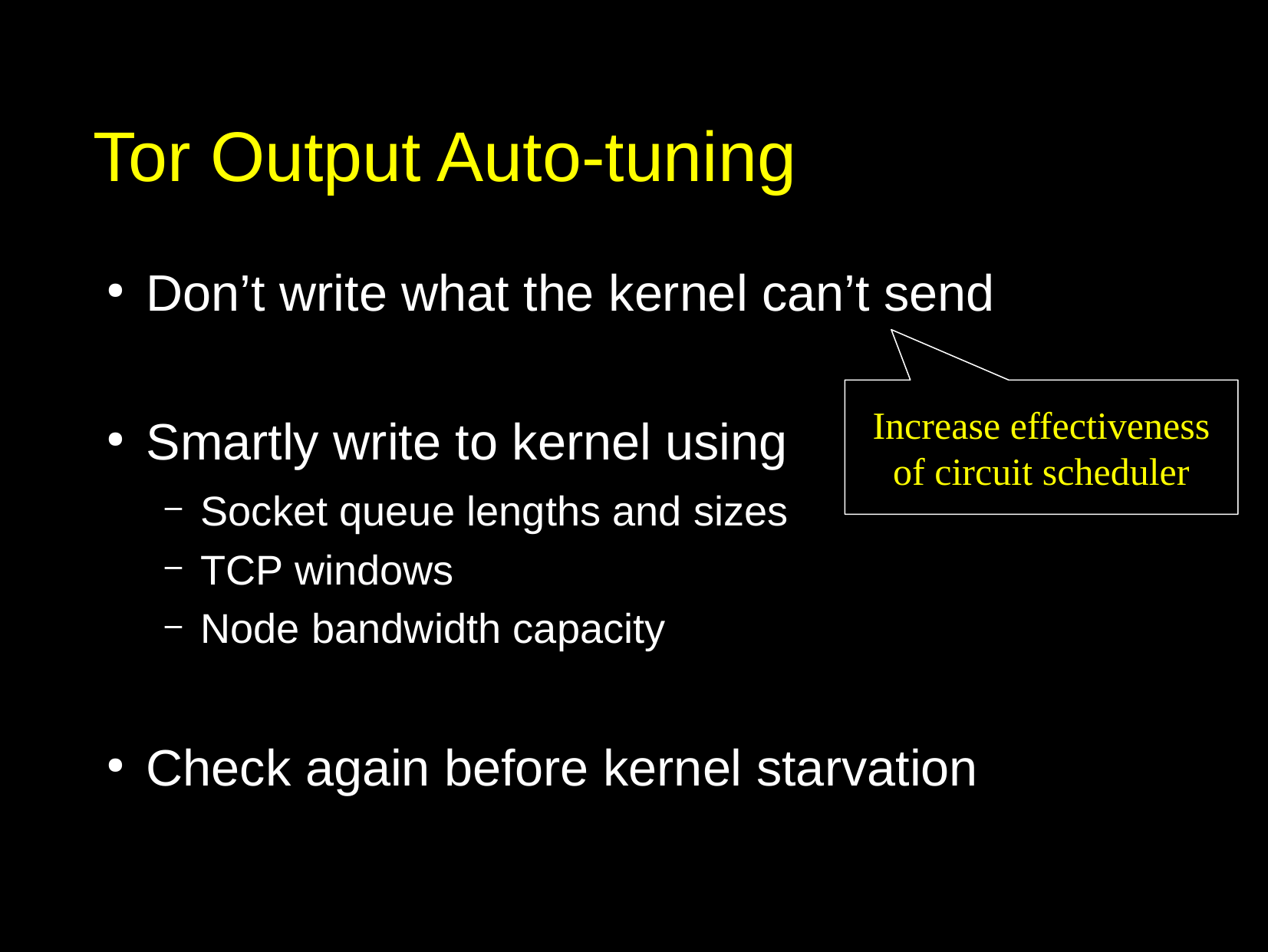

# Tor Output Auto-tuning
Don’t write what the kernel can’t send

Smartly write to kernel using
Socket queue lengths and sizes
TCP windows
Node bandwidth capacity

Check again before kernel starvation
Increase effectiveness of circuit scheduler